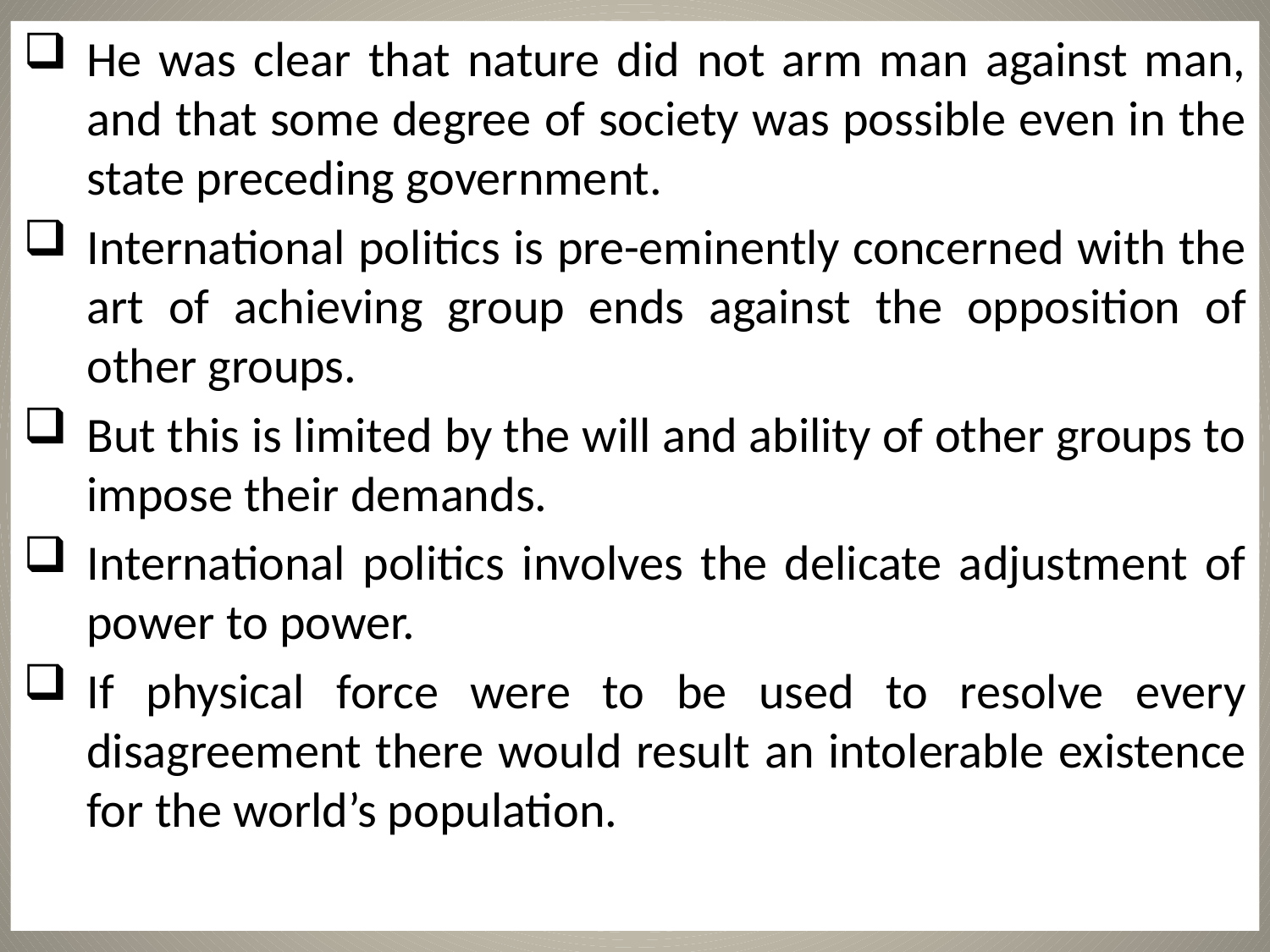

He was clear that nature did not arm man against man, and that some degree of society was possible even in the state preceding government.
International politics is pre-eminently concerned with the art of achieving group ends against the opposition of other groups.
But this is limited by the will and ability of other groups to impose their demands.
International politics involves the delicate adjustment of power to power.
If physical force were to be used to resolve every disagreement there would result an intolerable existence for the world’s population.